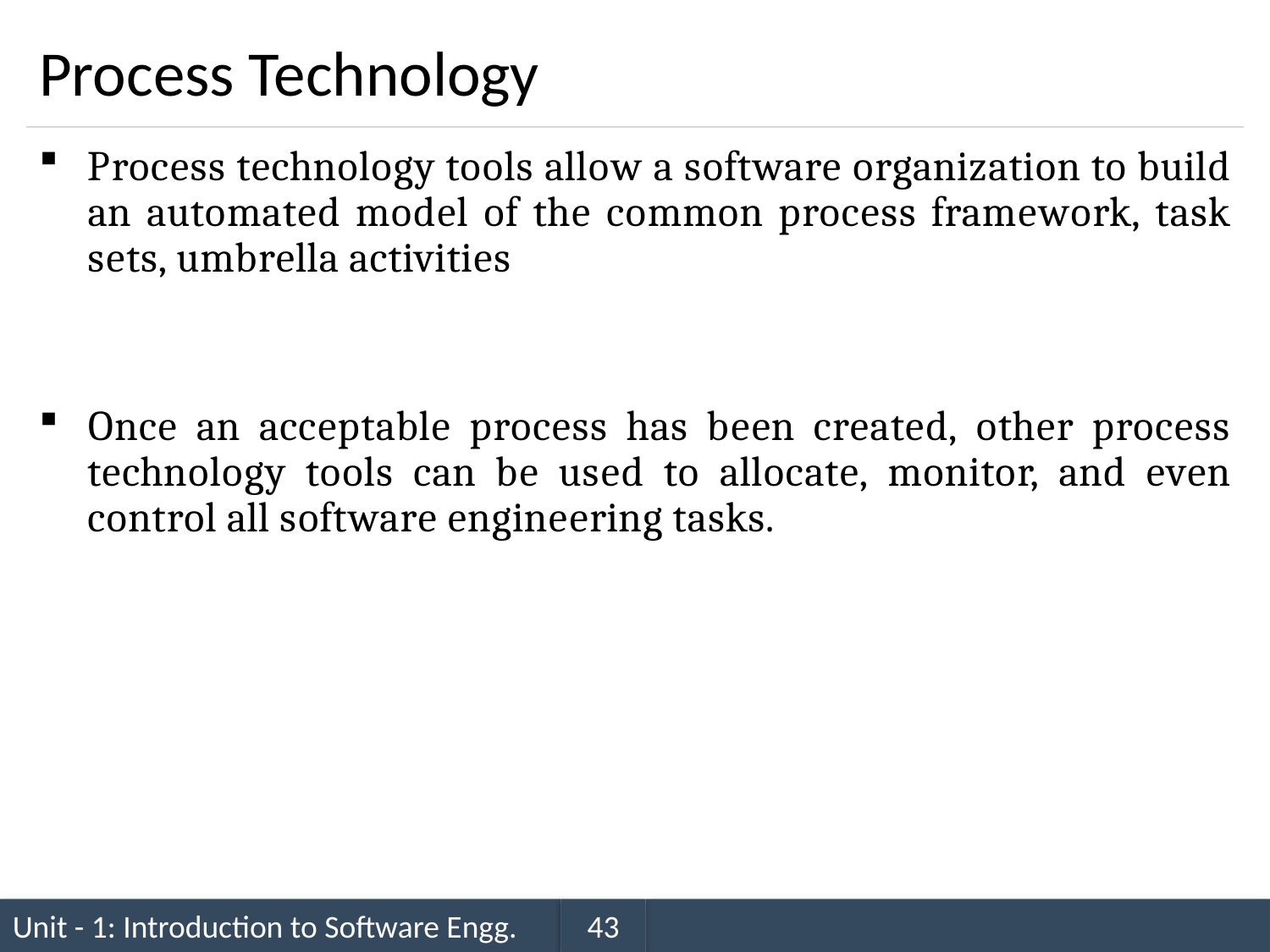

# Process Technology
Process technology tools allow a software organization to build an automated model of the common process framework, task sets, umbrella activities

Once an acceptable process has been created, other process technology tools can be used to allocate, monitor, and even control all software engineering tasks.